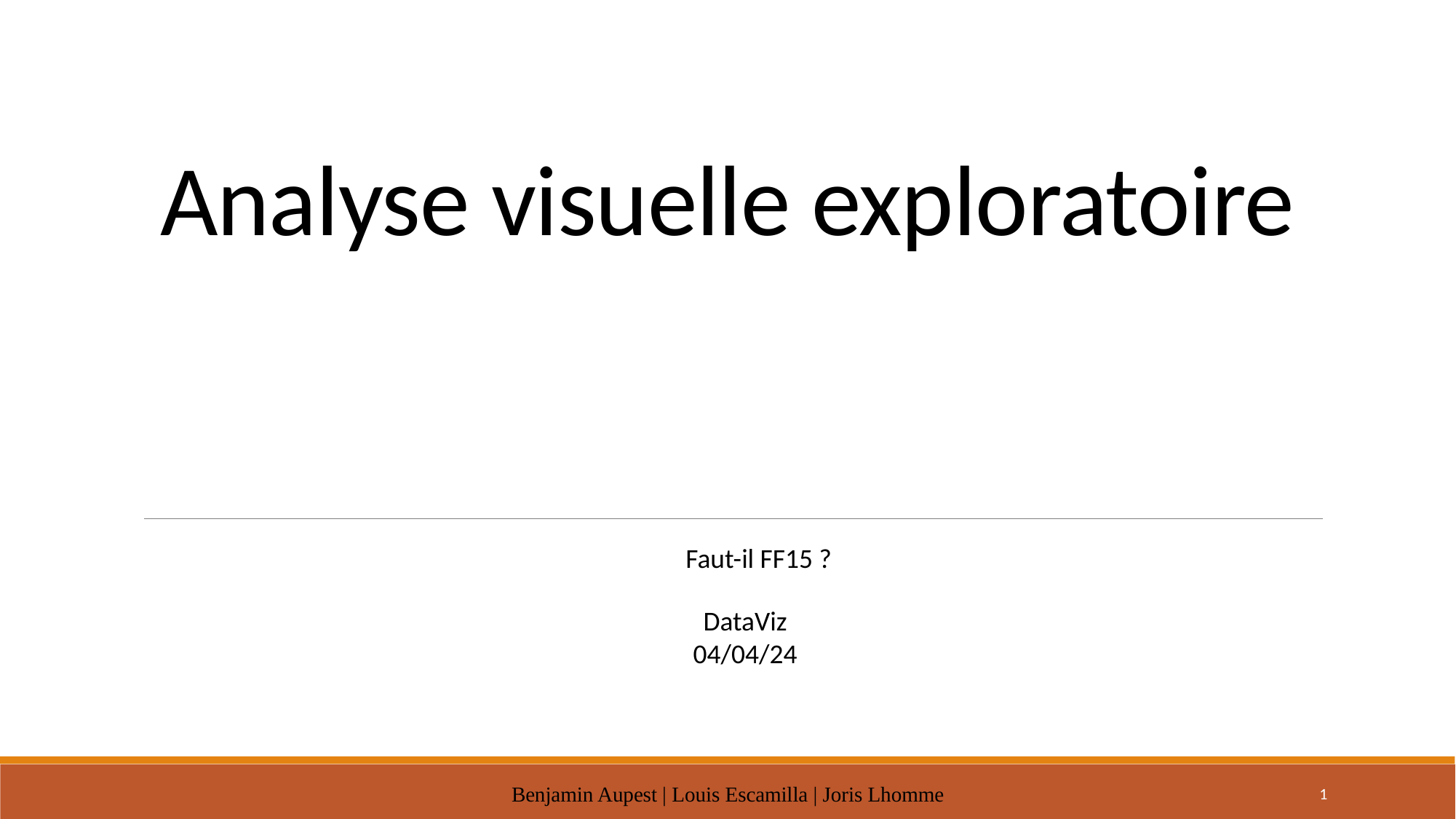

# Analyse visuelle exploratoire
Faut-il FF15 ?
DataViz
04/04/24
Benjamin Aupest | Louis Escamilla | Joris Lhomme
1